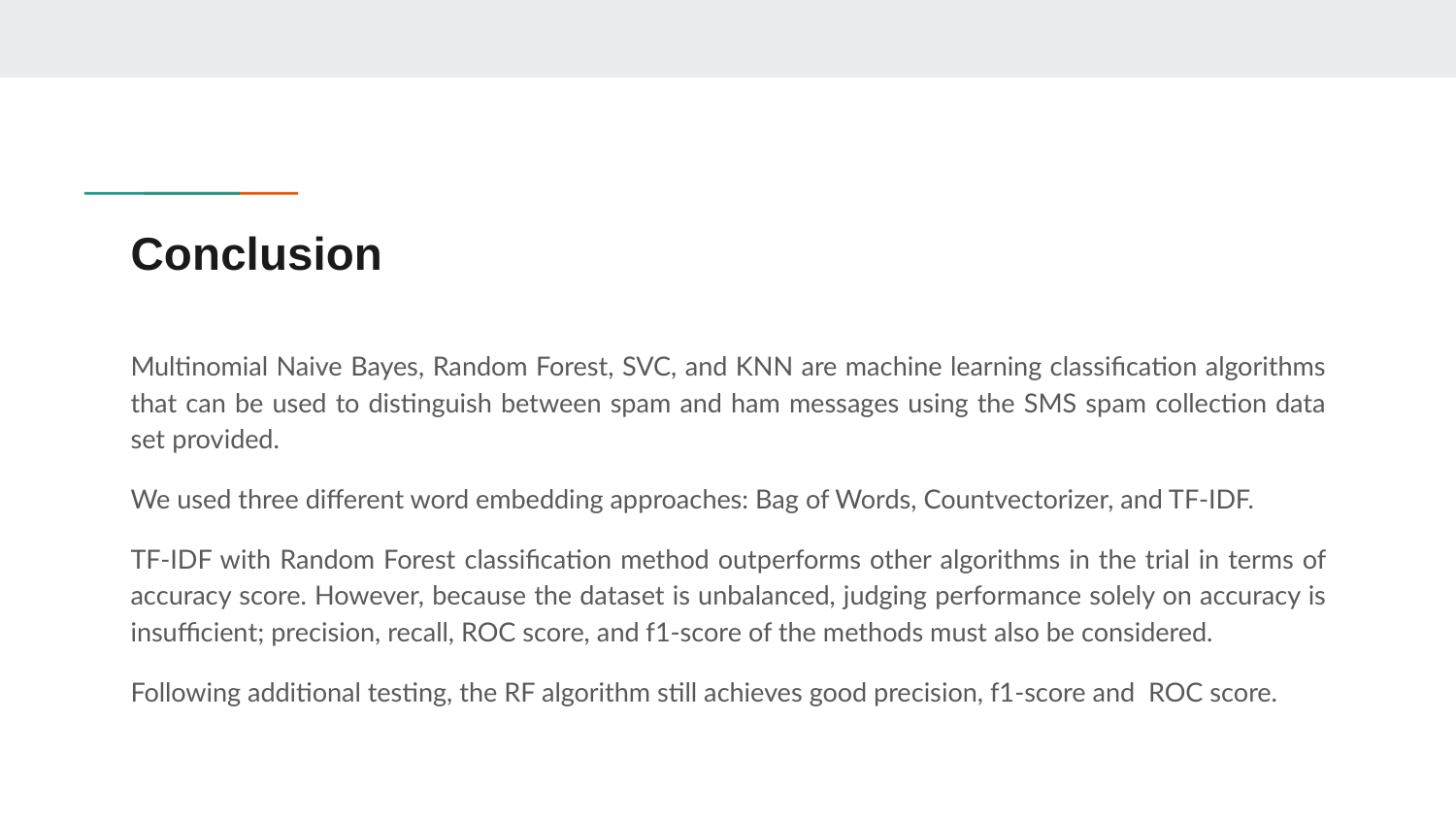

# Conclusion
Multinomial Naive Bayes, Random Forest, SVC, and KNN are machine learning classification algorithms that can be used to distinguish between spam and ham messages using the SMS spam collection data set provided.
We used three different word embedding approaches: Bag of Words, Countvectorizer, and TF-IDF.
TF-IDF with Random Forest classification method outperforms other algorithms in the trial in terms of accuracy score. However, because the dataset is unbalanced, judging performance solely on accuracy is insufficient; precision, recall, ROC score, and f1-score of the methods must also be considered.
Following additional testing, the RF algorithm still achieves good precision, f1-score and  ROC score.